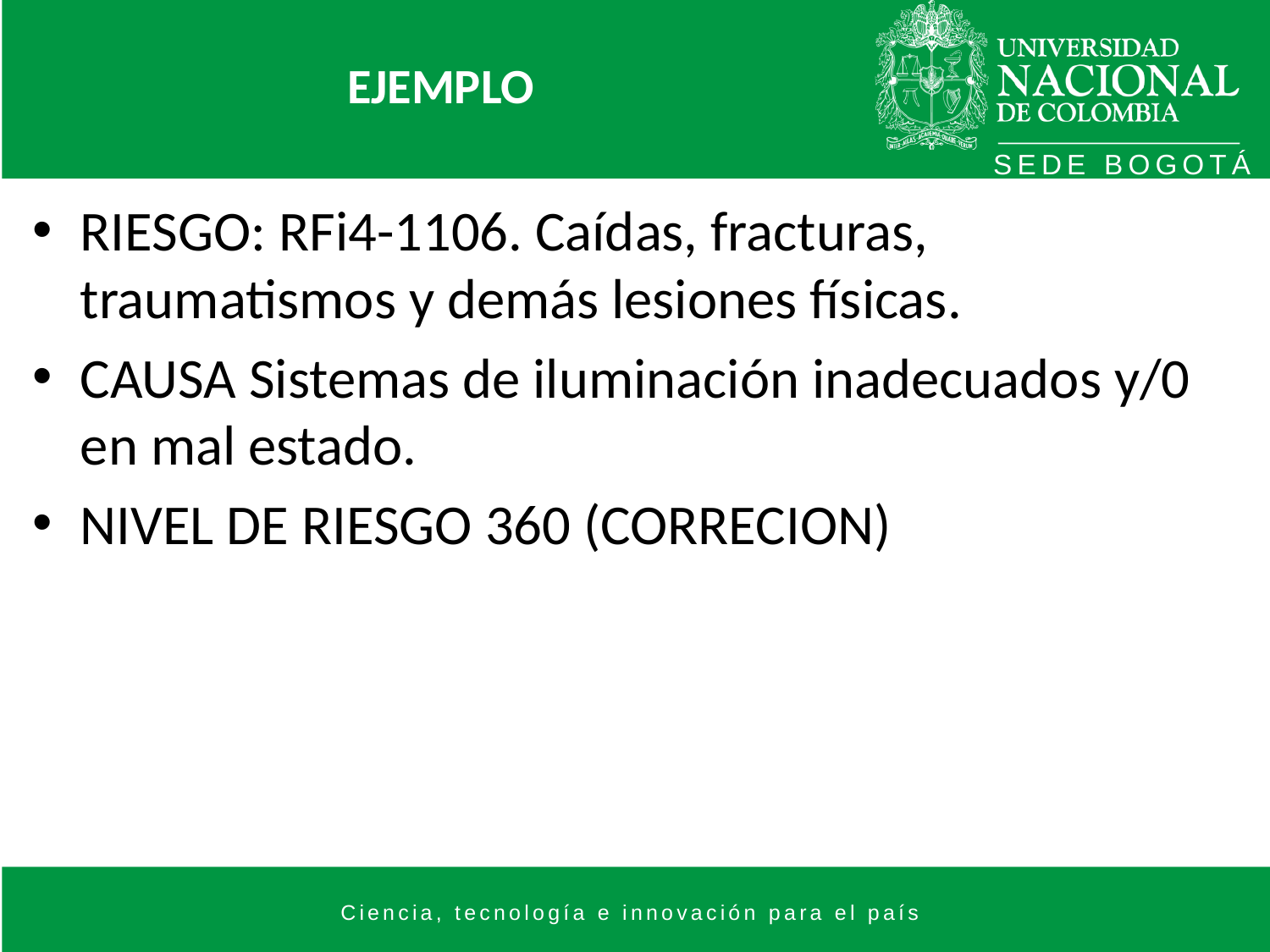

# EJEMPLO
RIESGO: RFi4-1106. Caídas, fracturas, traumatismos y demás lesiones físicas.
CAUSA Sistemas de iluminación inadecuados y/0 en mal estado.
NIVEL DE RIESGO 360 (CORRECION)